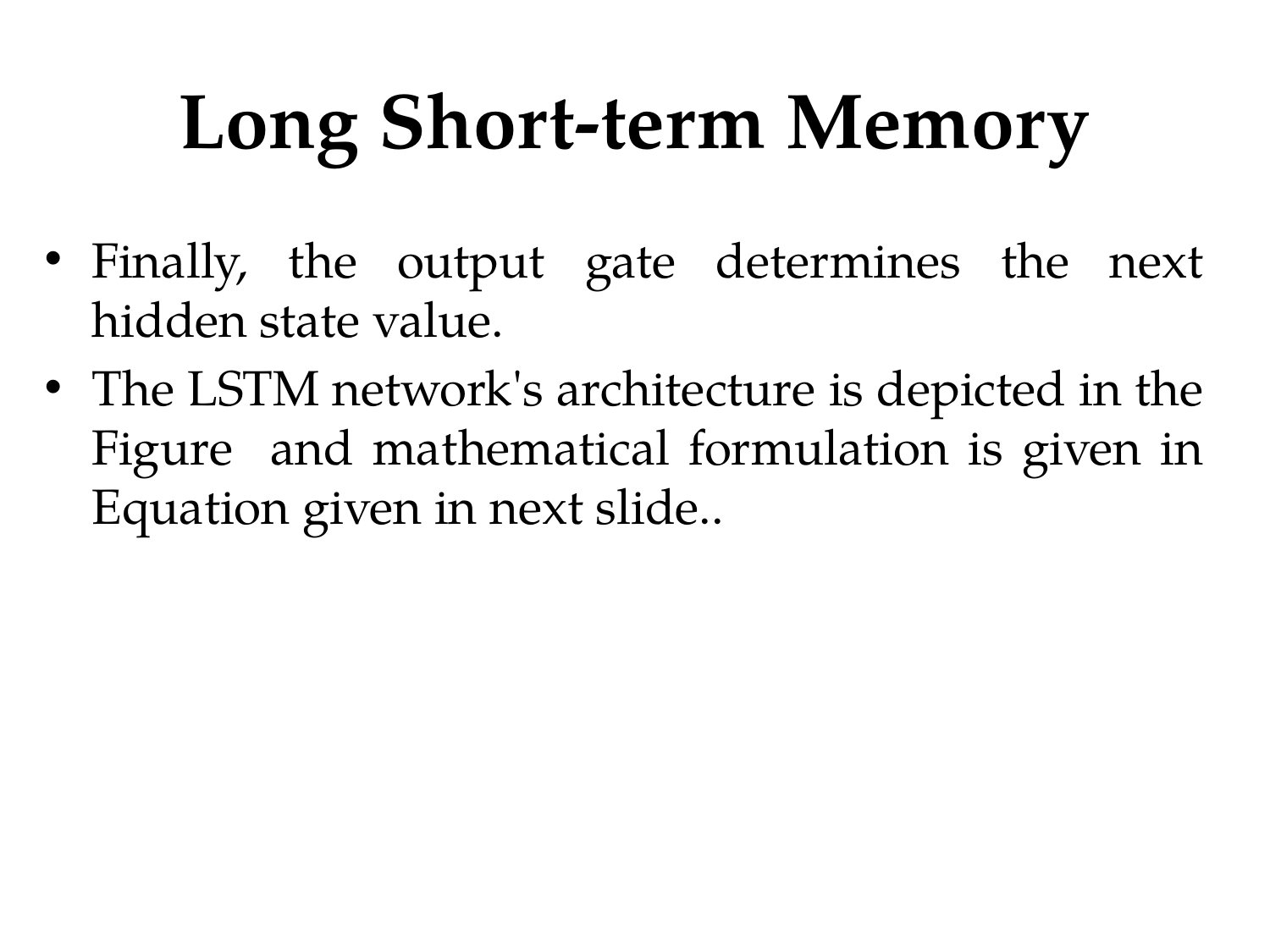

# Long Short-term Memory
Finally, the output gate determines the next hidden state value.
The LSTM network's architecture is depicted in the Figure  and mathematical formulation is given in Equation given in next slide..